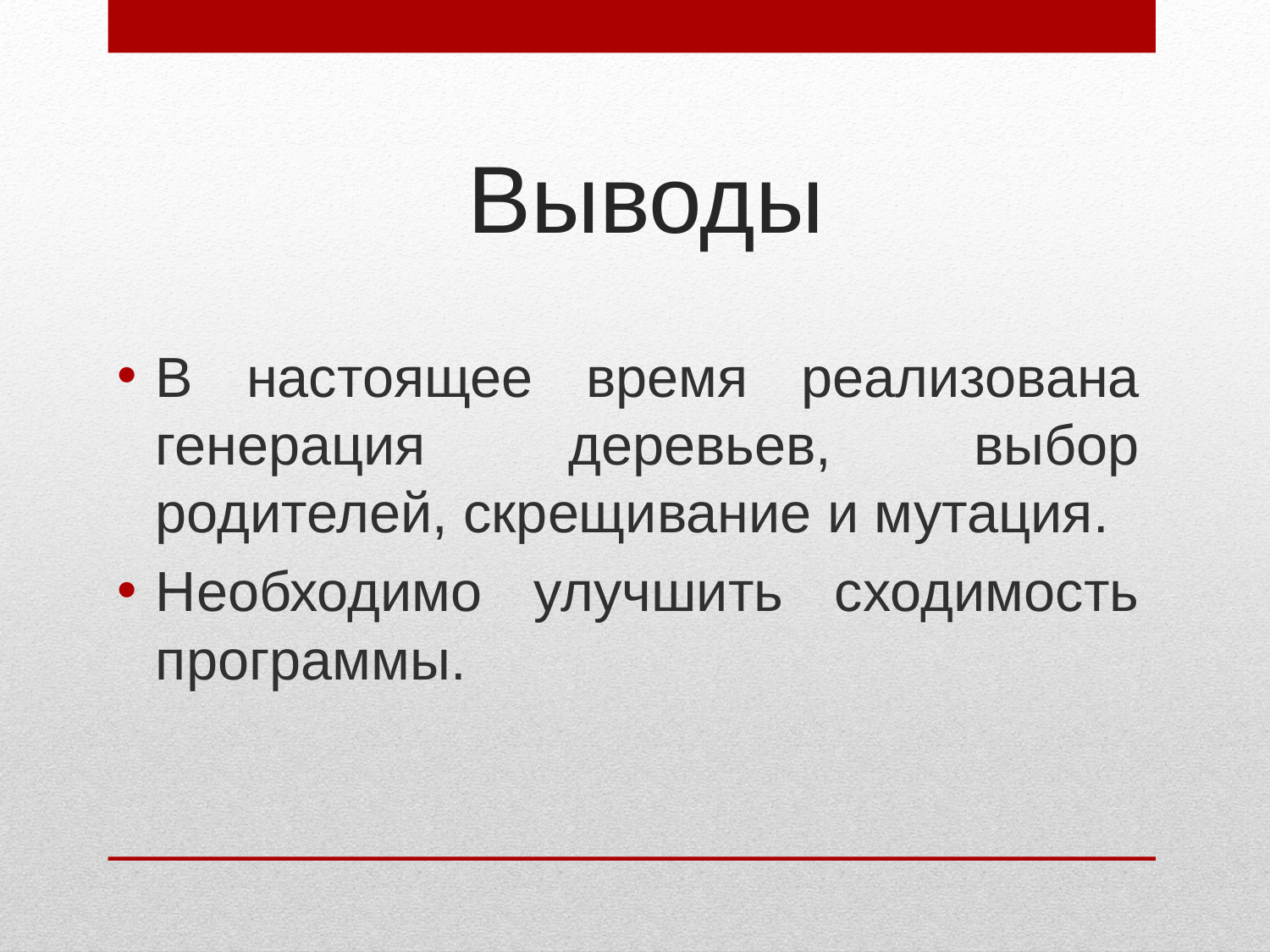

# Выводы
В настоящее время реализована генерация деревьев, выбор родителей, скрещивание и мутация.
Необходимо улучшить сходимость программы.